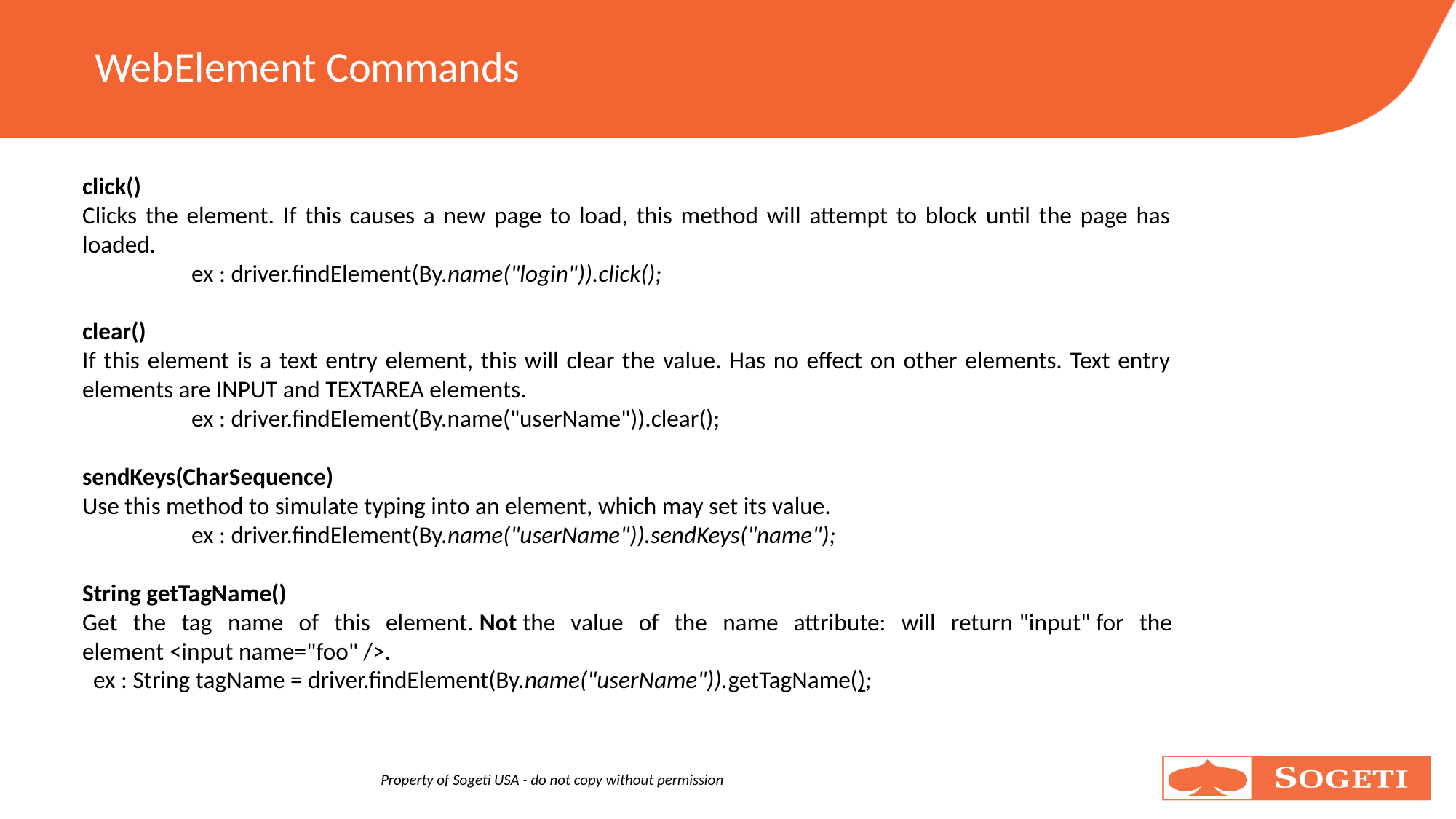

# WebElement Commands
click()
Clicks the element. If this causes a new page to load, this method will attempt to block until the page has loaded.
	ex : driver.findElement(By.name("login")).click();

clear()
If this element is a text entry element, this will clear the value. Has no effect on other elements. Text entry elements are INPUT and TEXTAREA elements.
	ex : driver.findElement(By.name("userName")).clear();

sendKeys(CharSequence)
Use this method to simulate typing into an element, which may set its value.
	ex : driver.findElement(By.name("userName")).sendKeys("name");

String getTagName()
Get the tag name of this element. Not the value of the name attribute: will return "input" for the element <input name="foo" />.
  ex : String tagName = driver.findElement(By.name("userName")).getTagName();

5